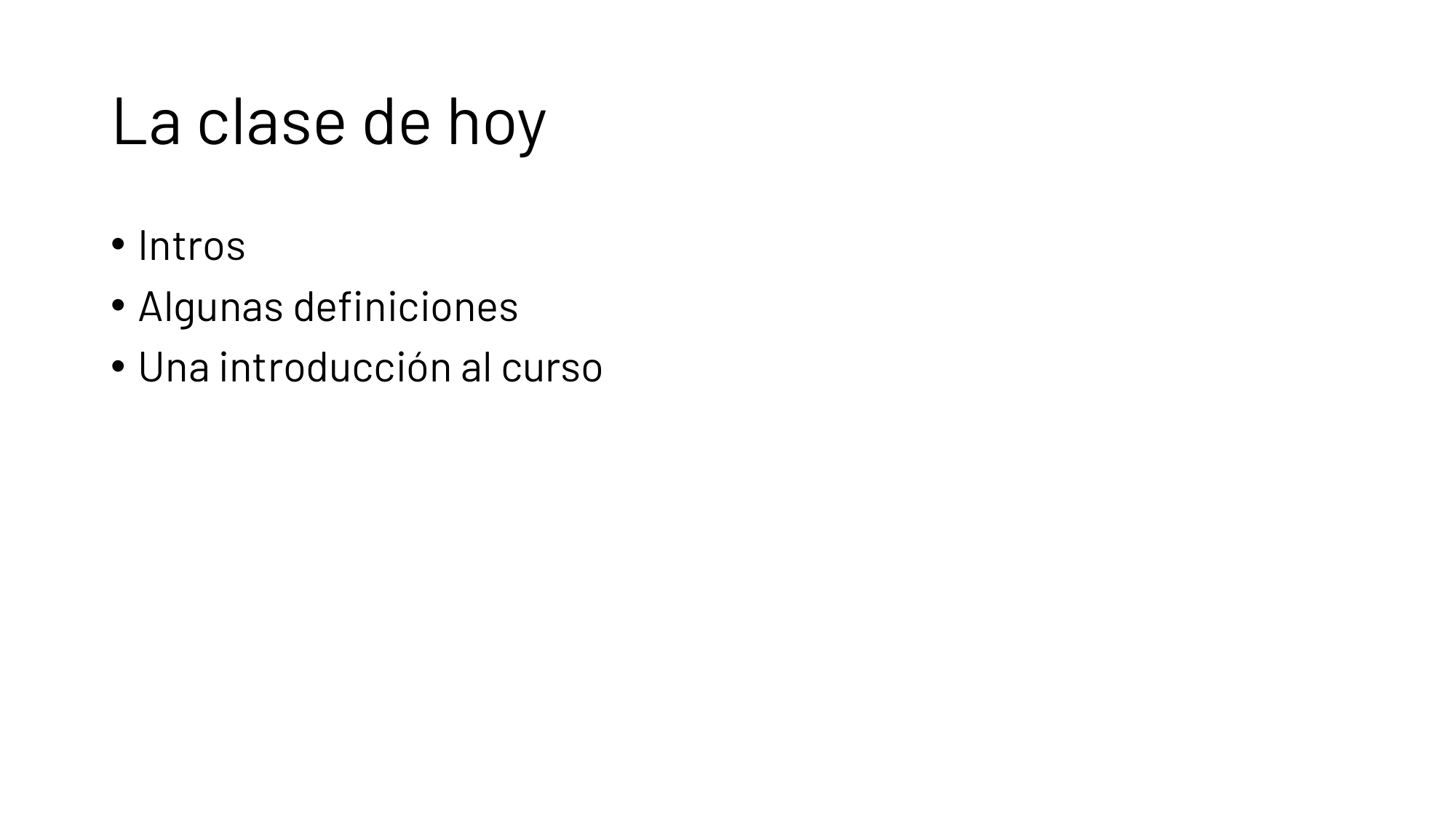

# La clase de hoy
Intros
Algunas definiciones
Una introducción al curso